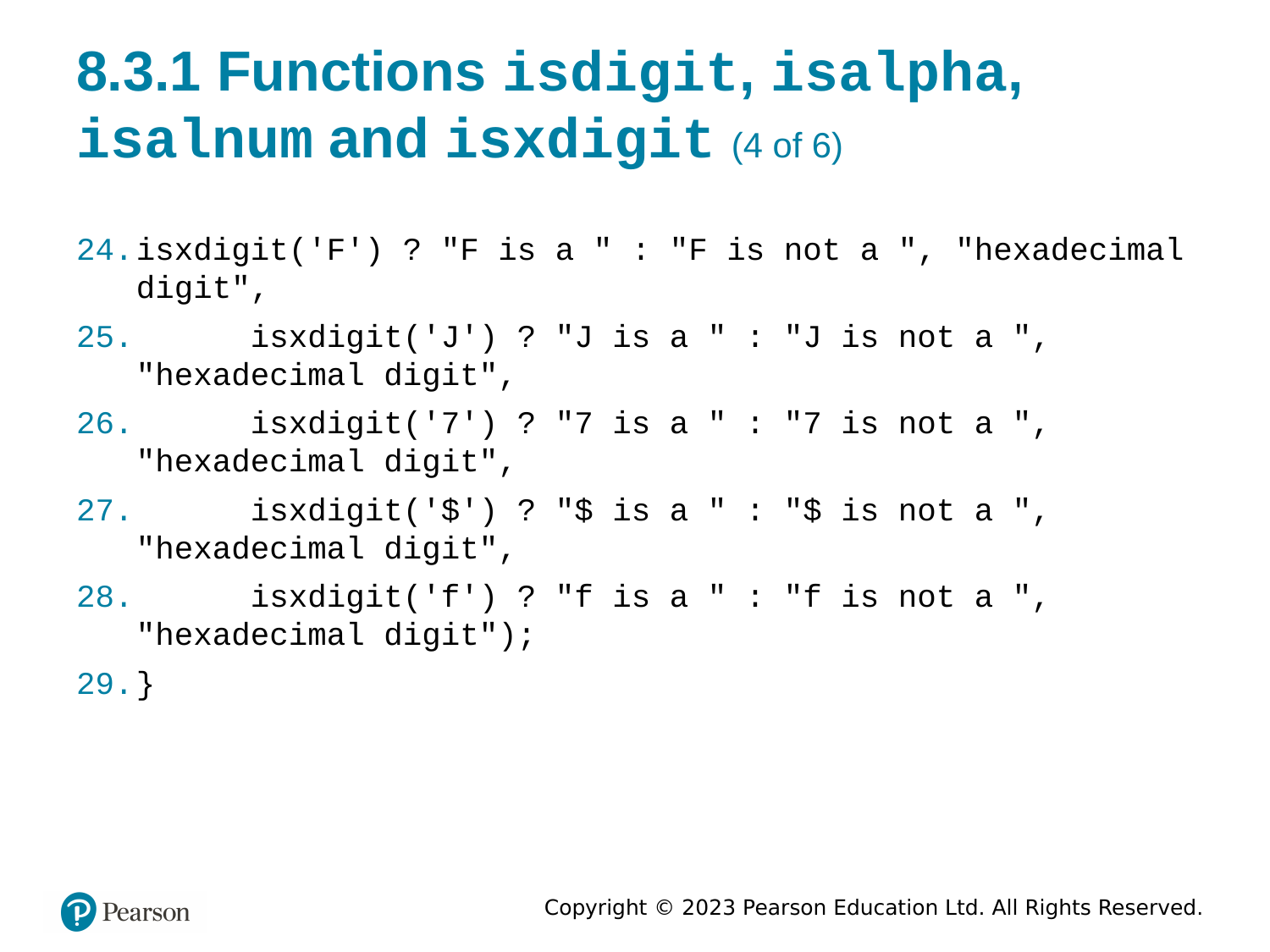

# 8.3.1 Functions isdigit, isalpha, isalnum and isxdigit (4 of 6)
isxdigit('F') ? "F is a " : "F is not a ", "hexadecimal digit",
      isxdigit('J') ? "J is a " : "J is not a ", "hexadecimal digit",
      isxdigit('7') ? "7 is a " : "7 is not a ", "hexadecimal digit",
      isxdigit('$') ? "$ is a " : "$ is not a ", "hexadecimal digit",
      isxdigit('f') ? "f is a " : "f is not a ", "hexadecimal digit");
}